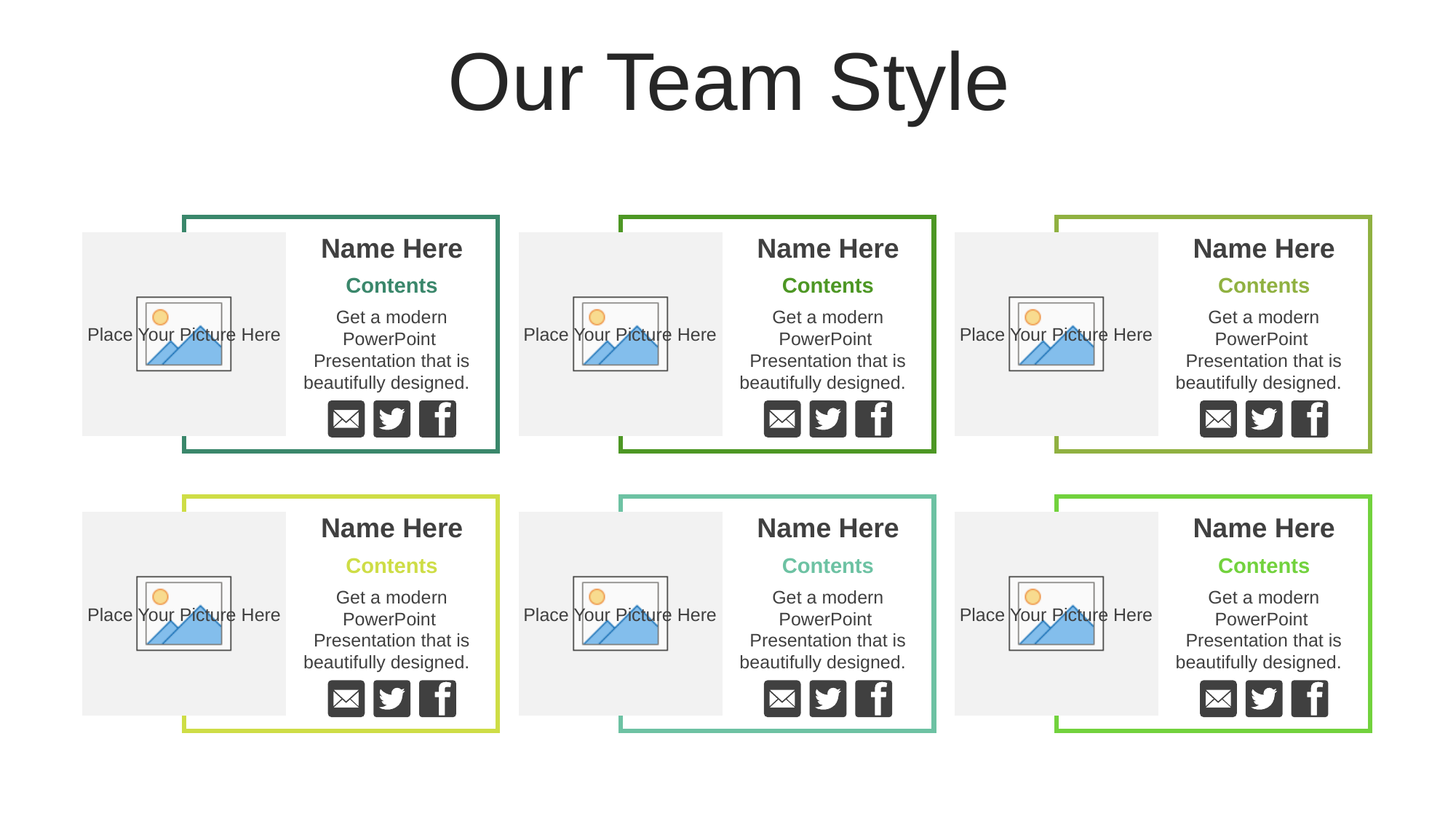

Our Team Style
Name Here
Name Here
Name Here

Contents
Contents
Contents
Get a modern PowerPoint  Presentation that is beautifully designed.
Get a modern PowerPoint  Presentation that is beautifully designed.
Get a modern PowerPoint  Presentation that is beautifully designed.

Name Here
Name Here
Name Here

Contents
Contents
Contents
Get a modern PowerPoint  Presentation that is beautifully designed.
Get a modern PowerPoint  Presentation that is beautifully designed.
Get a modern PowerPoint  Presentation that is beautifully designed.